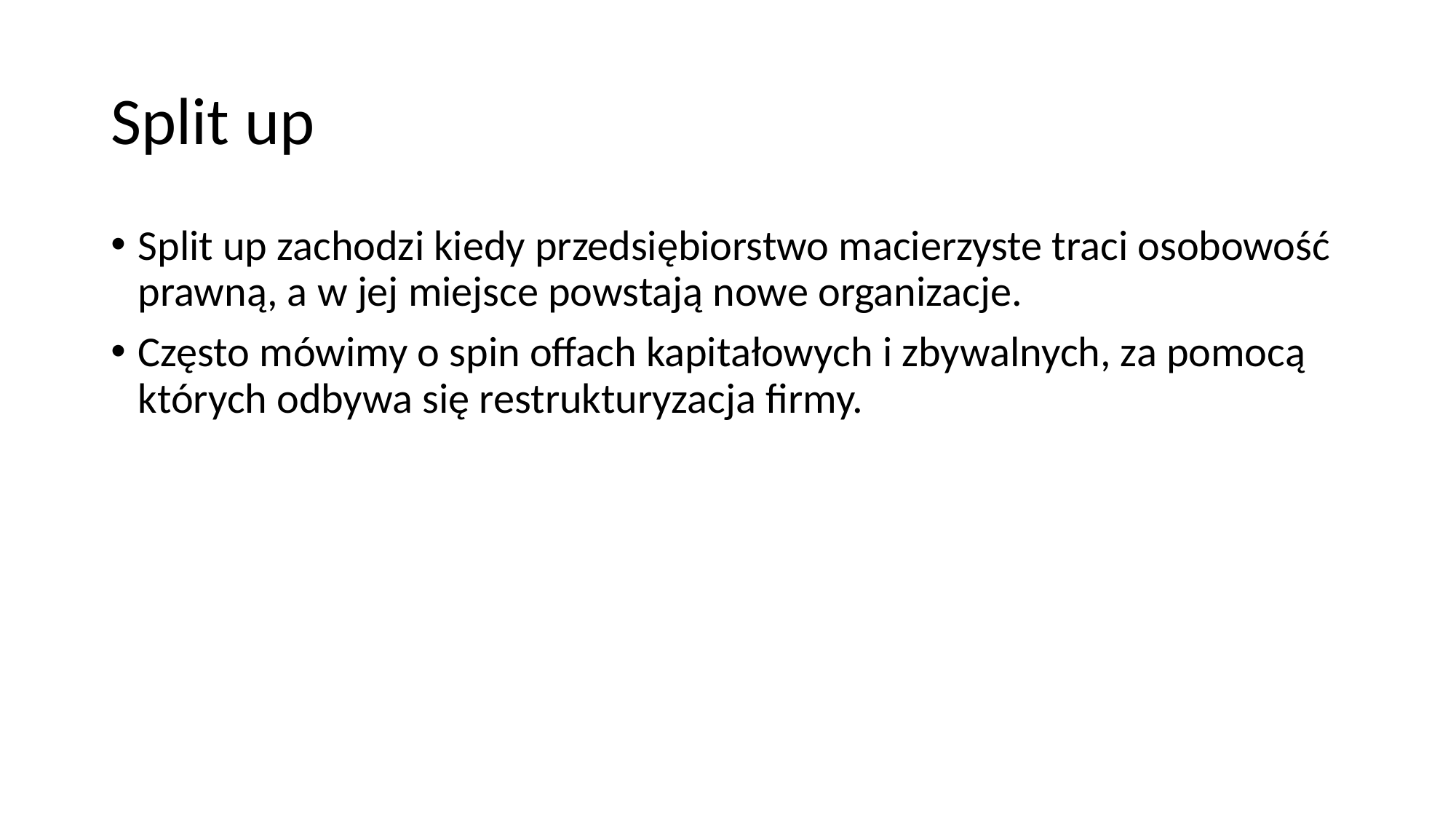

# Split up
Split up zachodzi kiedy przedsiębiorstwo macierzyste traci osobowość prawną, a w jej miejsce powstają nowe organizacje.
Często mówimy o spin offach kapitałowych i zbywalnych, za pomocą których odbywa się restrukturyzacja firmy.